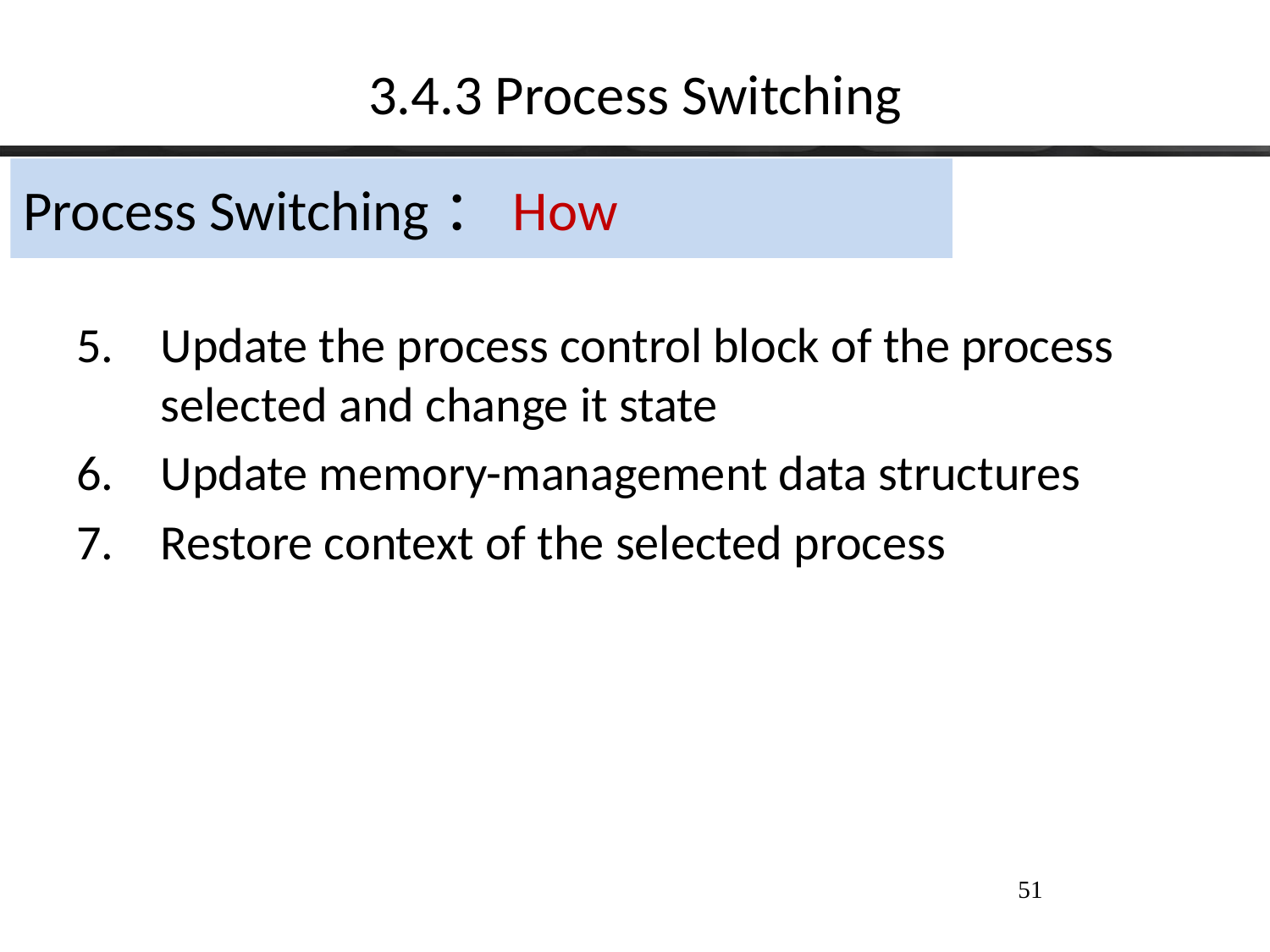

# 3.4.3 Process Switching
Process Switching：How
Update the process control block of the process selected and change it state
Update memory-management data structures
Restore context of the selected process
51